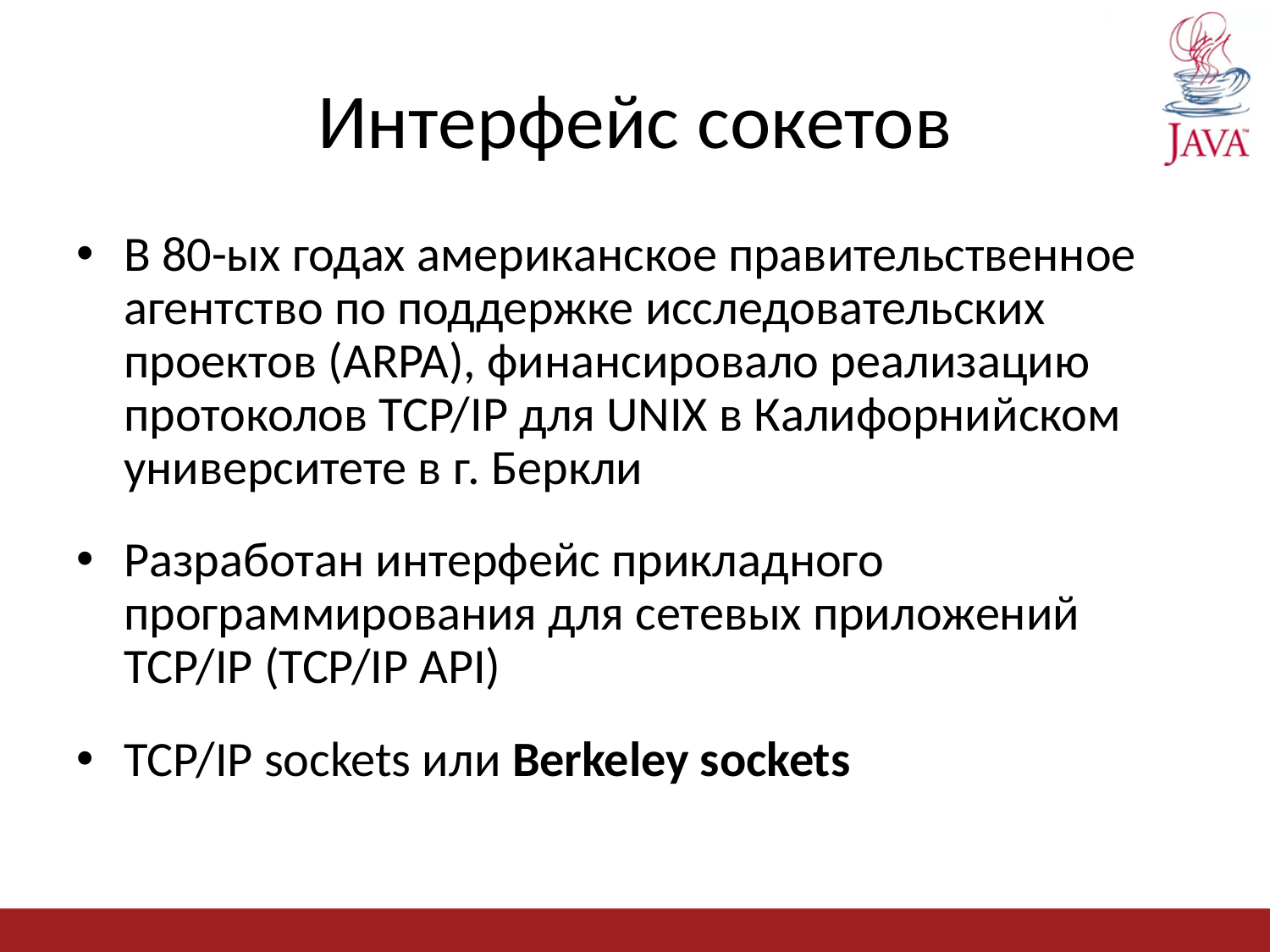

# Интерфейс сокетов
В 80-ых годах американское правительственное агентство по поддержке исследовательских проектов (ARPA), финансировало реализацию протоколов TCP/IP для UNIX в Калифорнийском университете в г. Беркли
Разработан интерфейс прикладного программирования для сетевых приложений TCP/IP (TCP/IP API)
TCP/IP sockets или Berkeley sockets